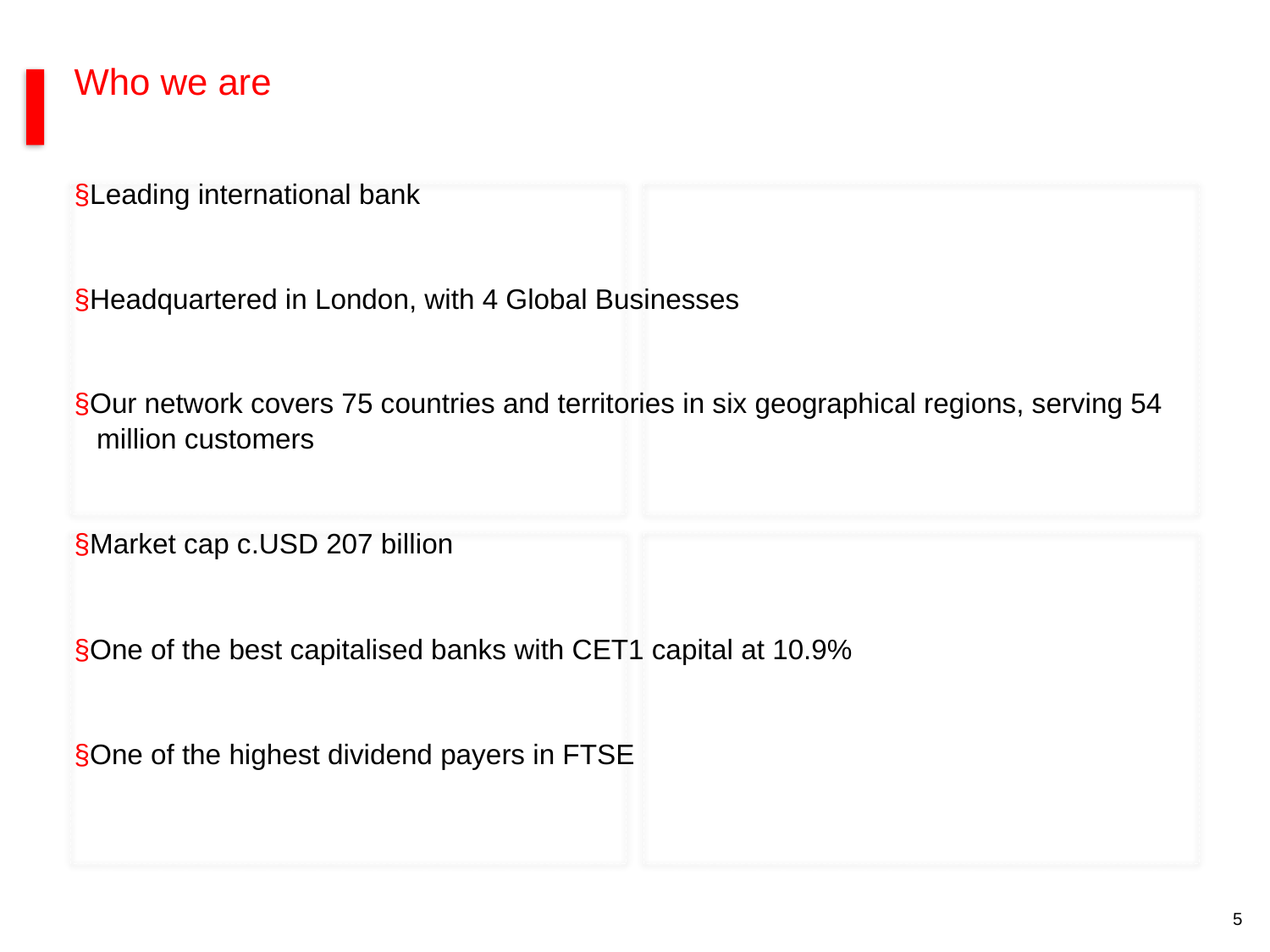

Who we are

§Leading international bank

§Headquartered in London, with 4 Global Businesses

§Our network covers 75 countries and territories in six geographical regions, serving 54
million customers

§Market cap c.USD 207 billion

§One of the best capitalised banks with CET1 capital at 10.9%

§One of the highest dividend payers in FTSE

5